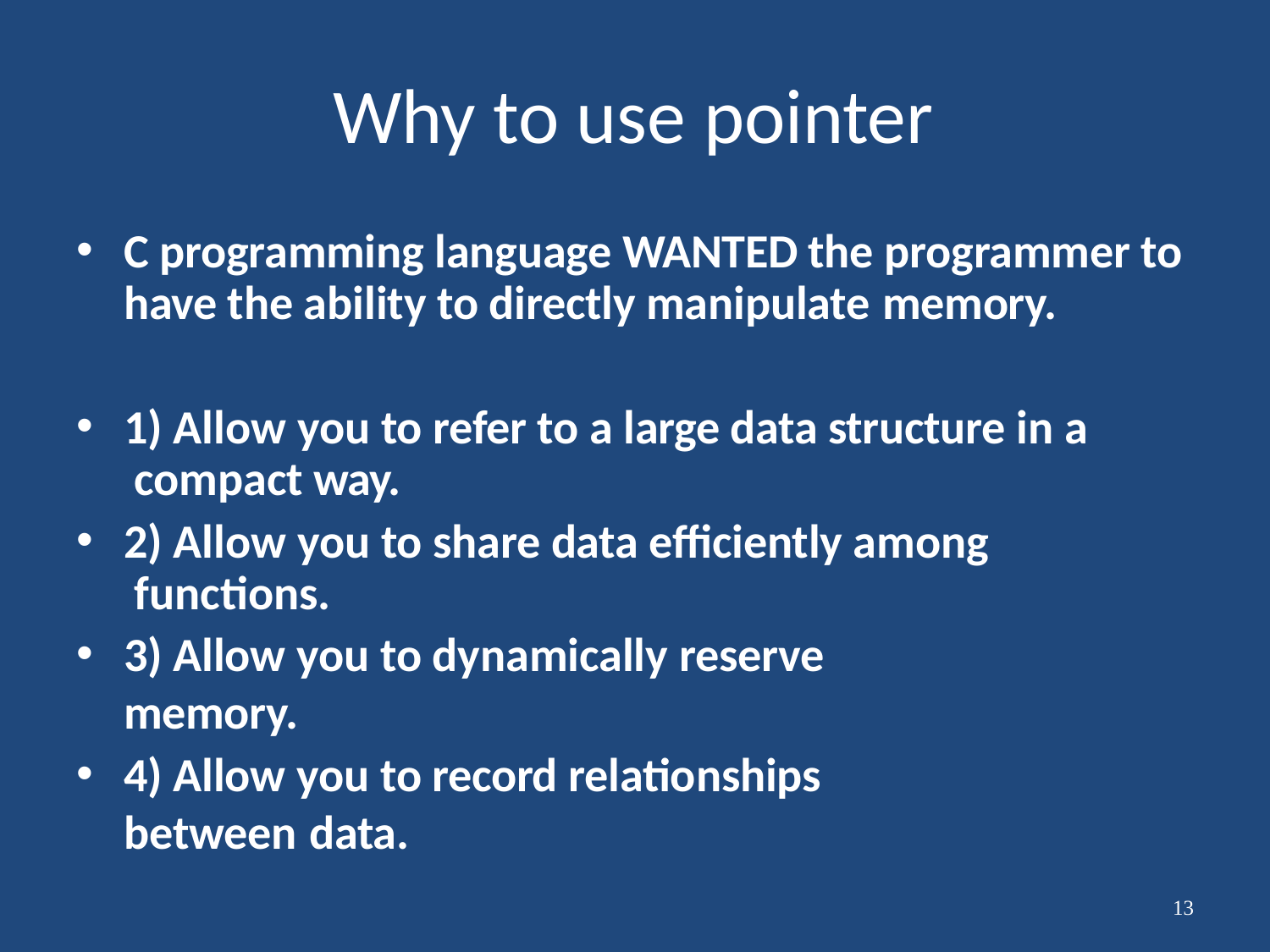

# Why to use pointer
C programming language WANTED the programmer to  have the ability to directly manipulate memory.

1) Allow you to refer to a large data structure in a  compact way.
2) Allow you to share data efficiently among  functions.
3) Allow you to dynamically reserve memory.
4) Allow you to record relationships between data.
13